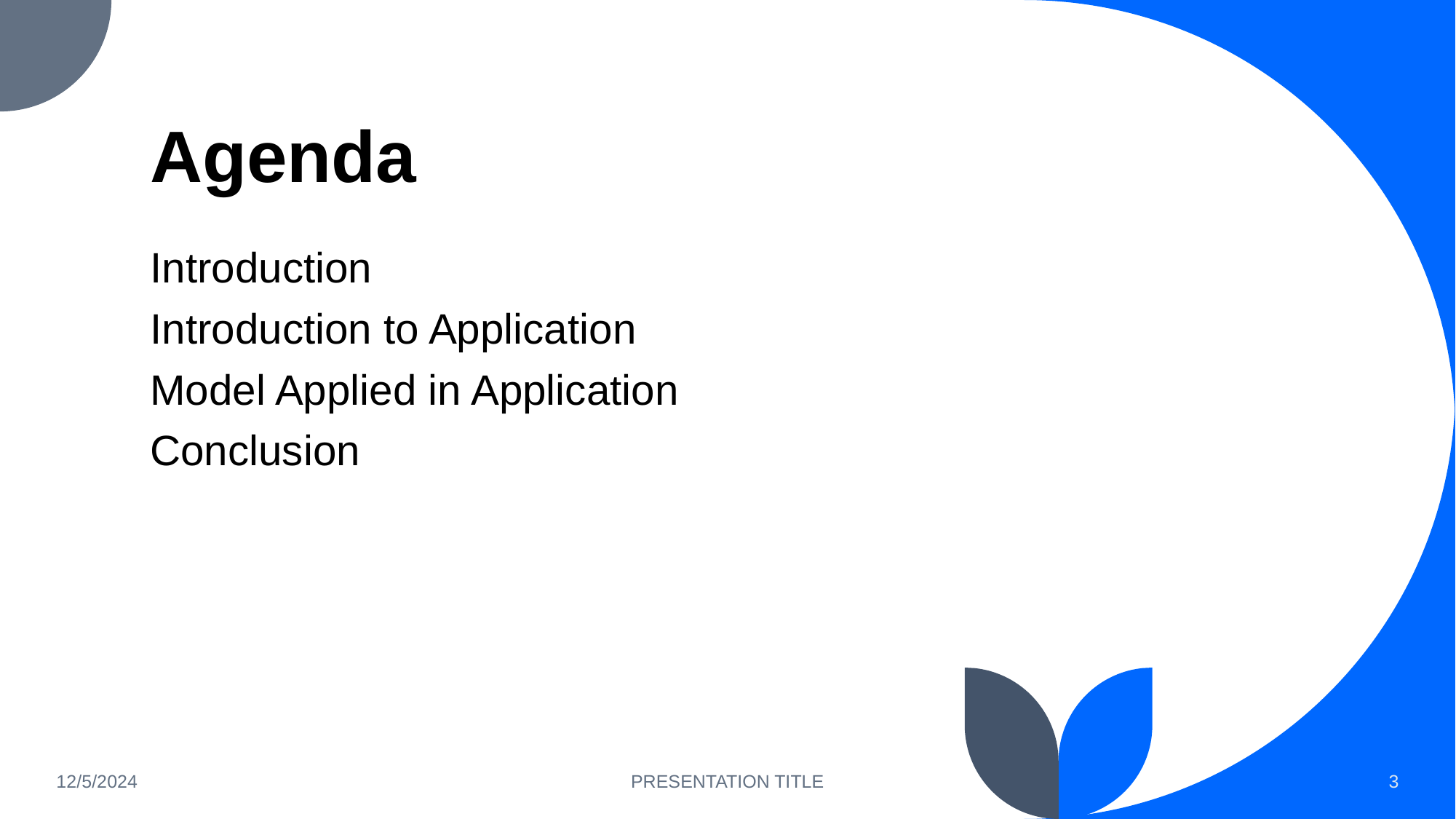

# Agenda
Introduction
Introduction to Application
Model Applied in Application
Conclusion

12/5/2024
PRESENTATION TITLE
3